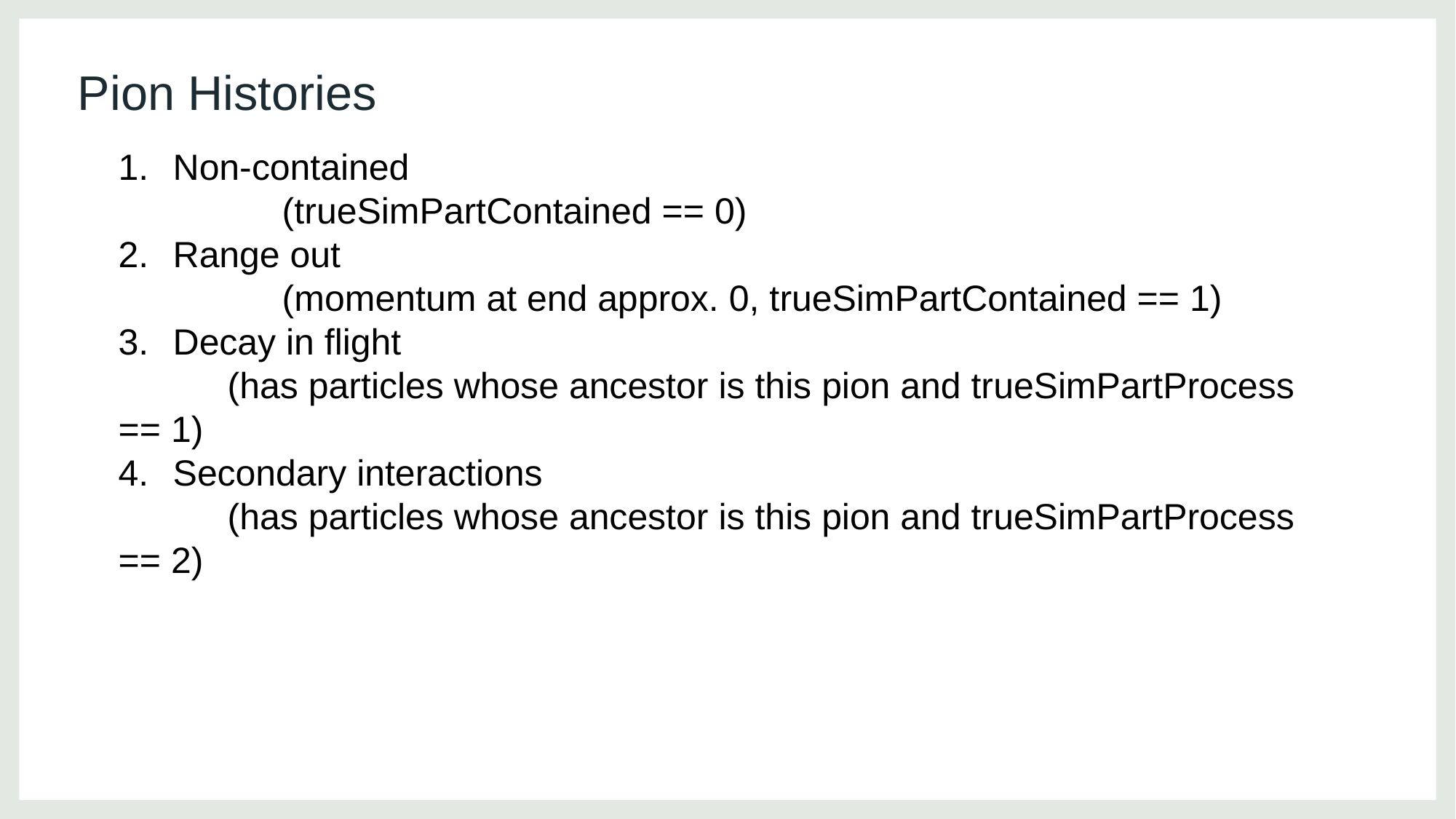

# Pion Histories
Non-contained
	(trueSimPartContained == 0)
Range out
	(momentum at end approx. 0, trueSimPartContained == 1)
Decay in flight
	(has particles whose ancestor is this pion and trueSimPartProcess == 1)
Secondary interactions
	(has particles whose ancestor is this pion and trueSimPartProcess == 2)